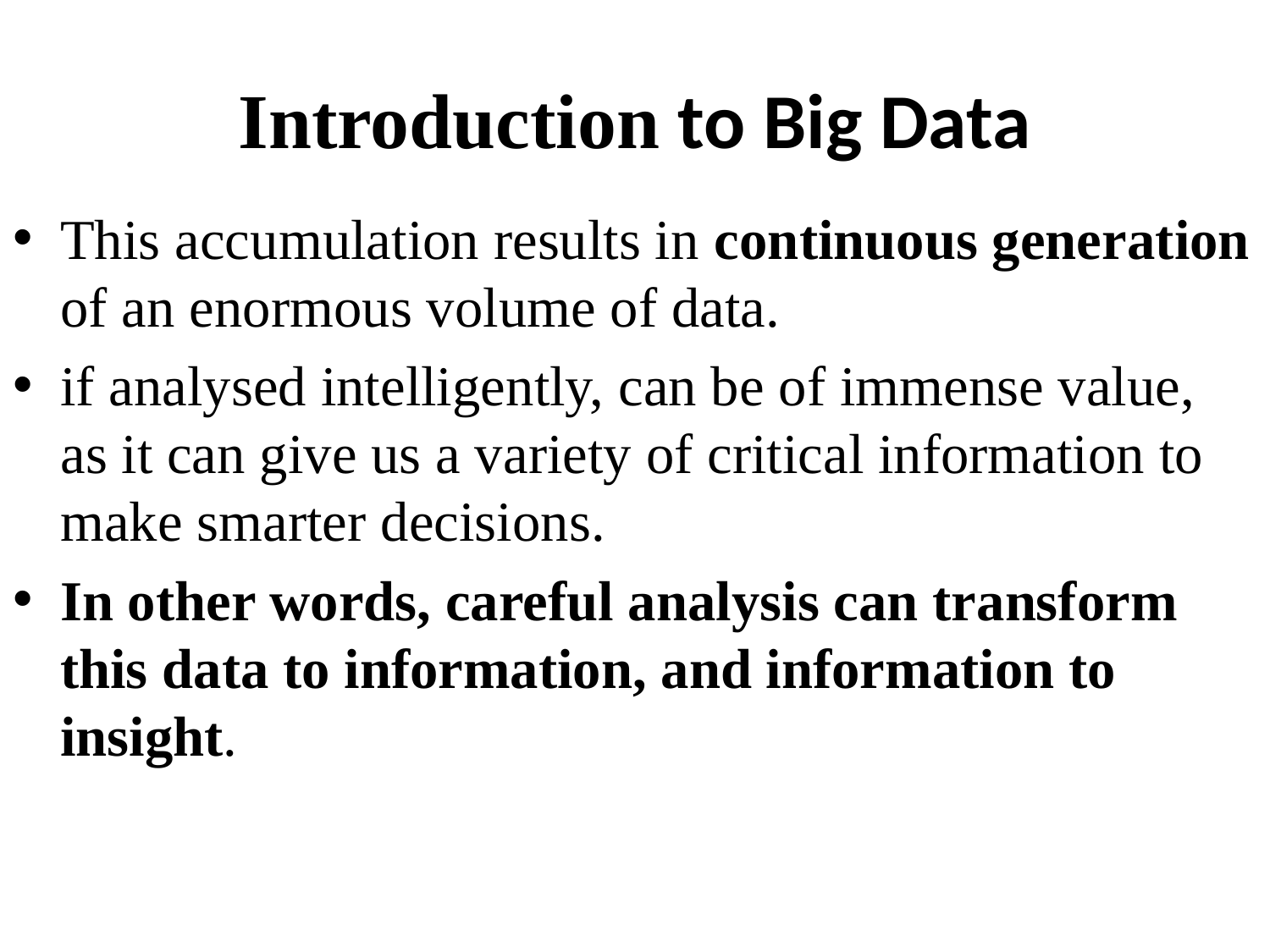

# Introduction to Big Data
This accumulation results in continuous generation of an enormous volume of data.
if analysed intelligently, can be of immense value, as it can give us a variety of critical information to make smarter decisions.
In other words, careful analysis can transform this data to information, and information to insight.